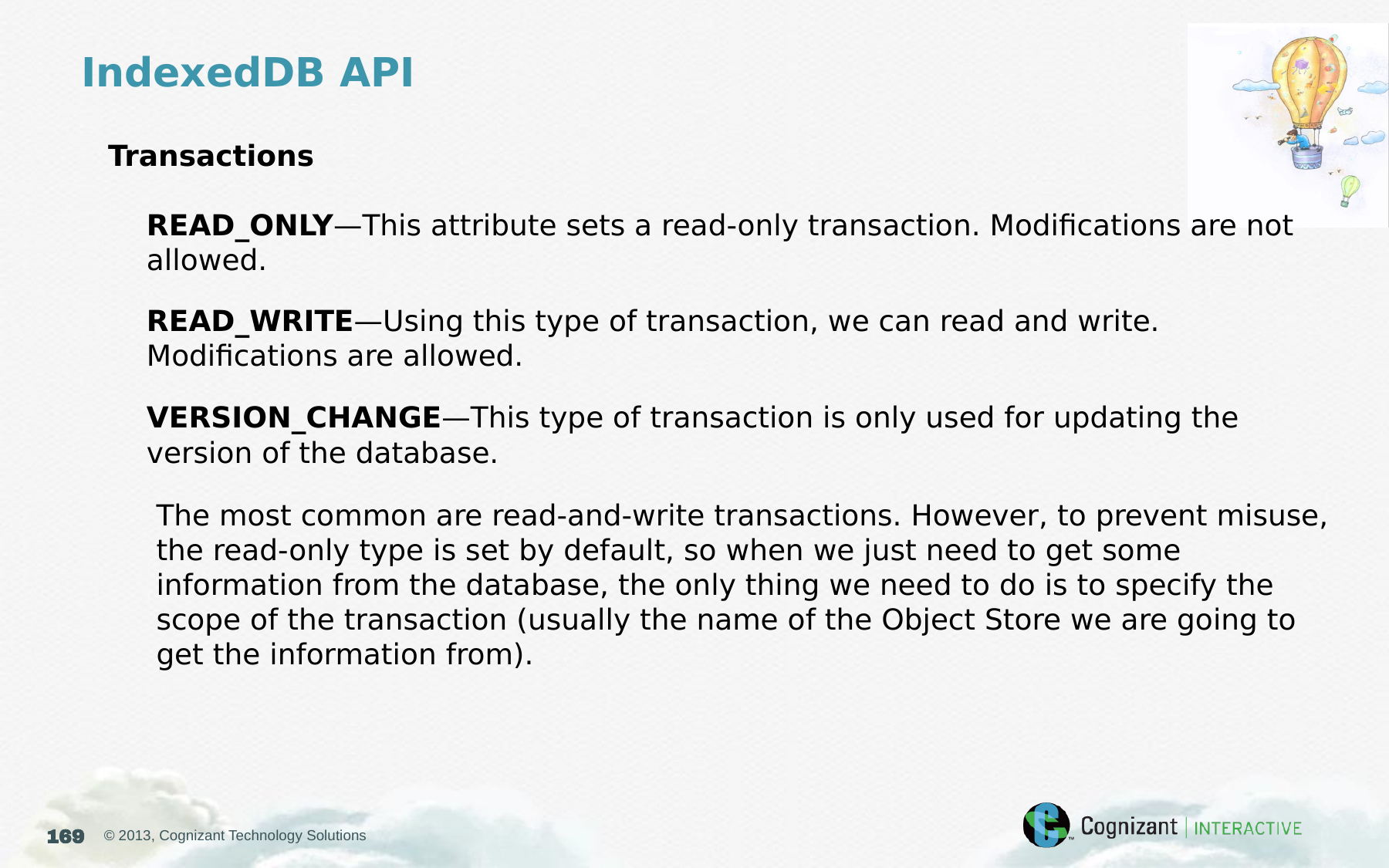

IndexedDB API
Transactions
READ_ONLY—This attribute sets a read-only transaction. Modifications are not allowed.
READ_WRITE—Using this type of transaction, we can read and write. Modifications are allowed.
VERSION_CHANGE—This type of transaction is only used for updating the version of the database.
The most common are read-and-write transactions. However, to prevent misuse, the read-only type is set by default, so when we just need to get some information from the database, the only thing we need to do is to specify the scope of the transaction (usually the name of the Object Store we are going to get the information from).